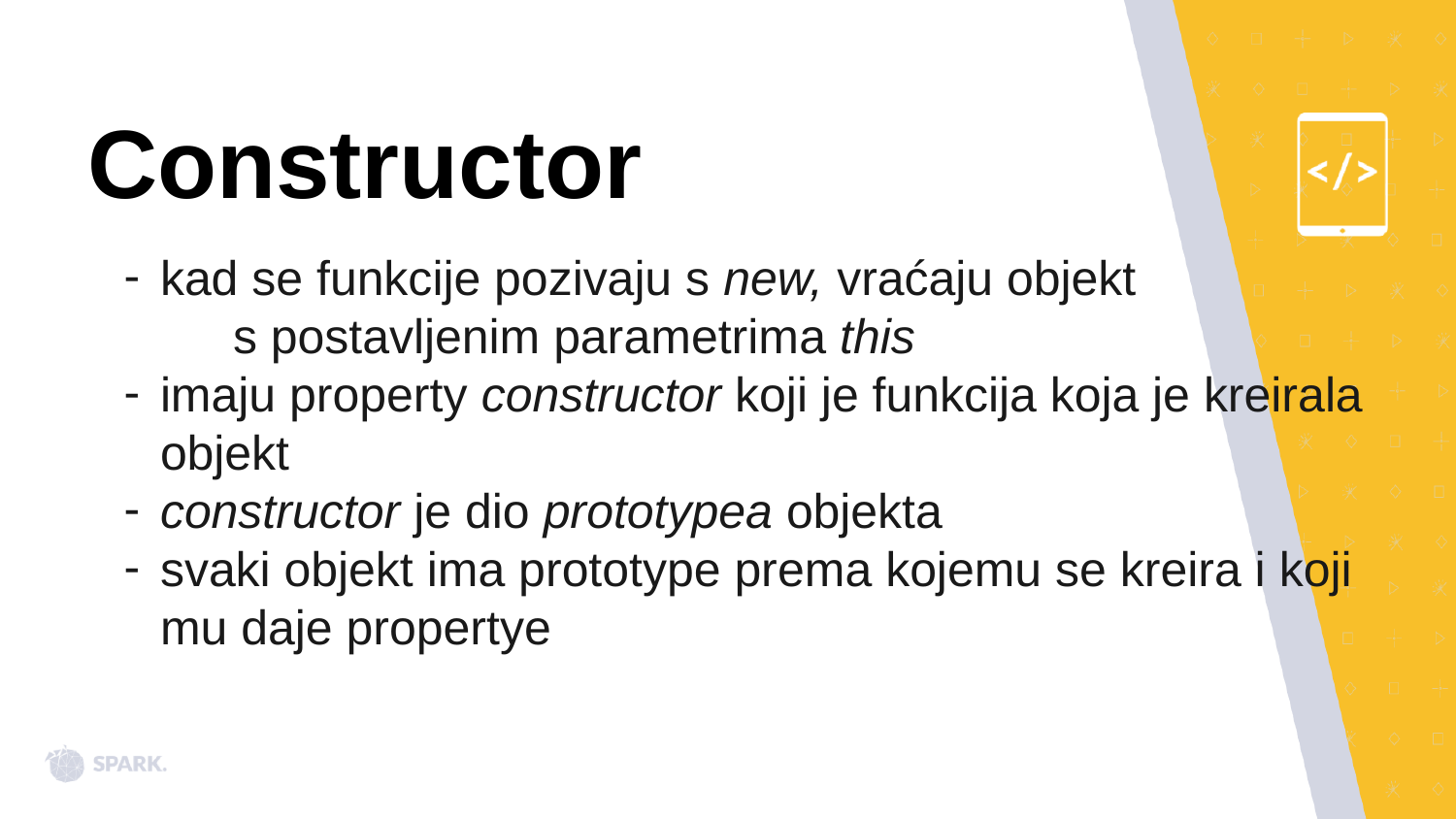

# Constructor
kad se funkcije pozivaju s new, vraćaju objekt
	s postavljenim parametrima this
imaju property constructor koji je funkcija koja je kreirala objekt
constructor je dio prototypea objekta
svaki objekt ima prototype prema kojemu se kreira i koji mu daje propertye